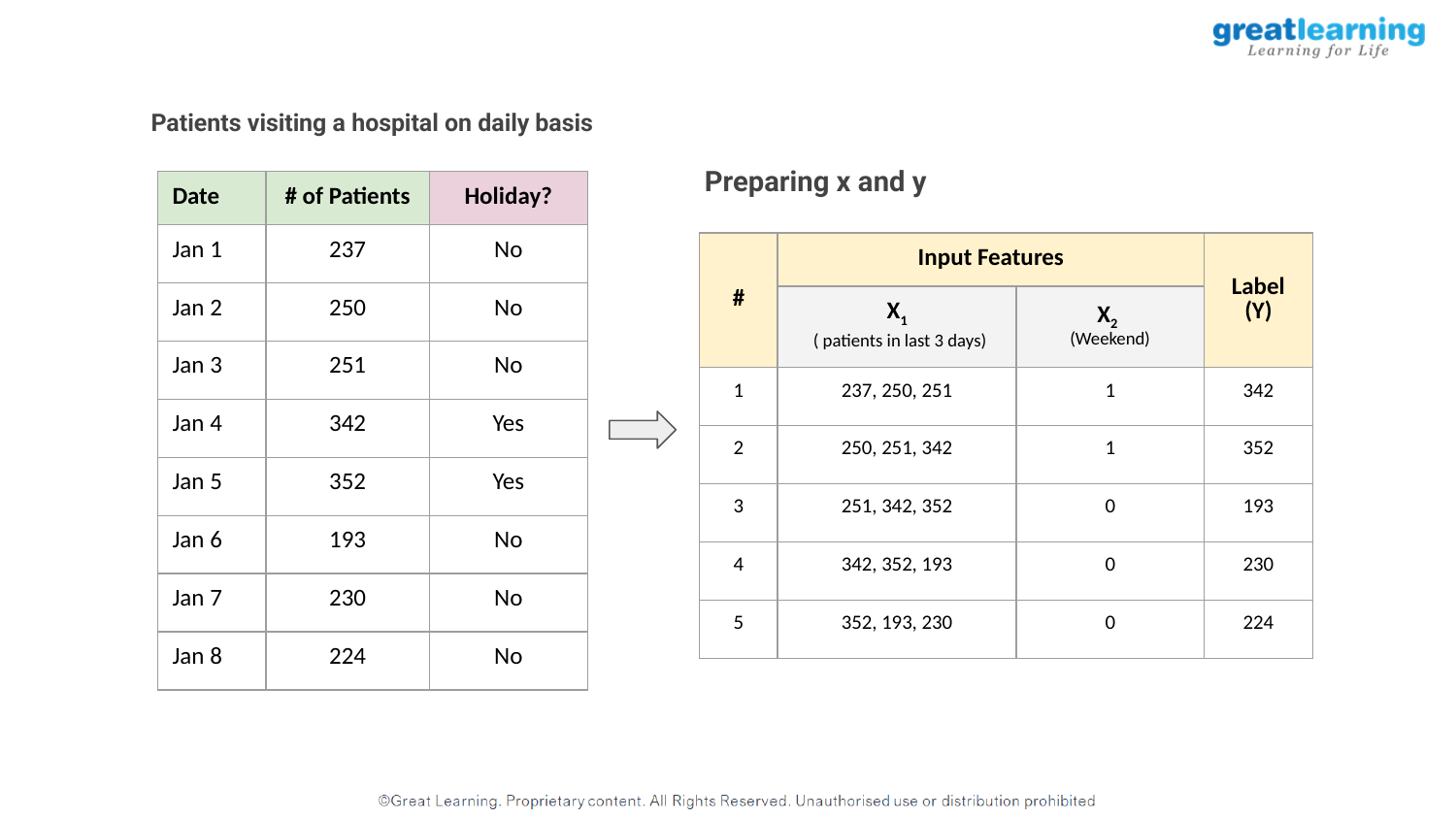

Patients visiting a hospital on daily basis
Preparing x and y

| Date | # of Patients | Holiday? |
| --- | --- | --- |
| Jan 1 | 237 | No |
| Jan 2 | 250 | No |
| Jan 3 | 251 | No |
| Jan 4 | 342 | Yes |
| Jan 5 | 352 | Yes |
| Jan 6 | 193 | No |
| Jan 7 | 230 | No |
| Jan 8 | 224 | No |
| # | Input Features |  | Label (Y) |
| --- | --- | --- | --- |
|  | X1 ( patients in last 3 days) | X2 (Weekend) |  |
| 1 | 237, 250, 251 | 1 | 342 |
| 2 | 250, 251, 342 | 1 | 352 |
| 3 | 251, 342, 352 | 0 | 193 |
| 4 | 342, 352, 193 | 0 | 230 |
| 5 | 352, 193, 230 | 0 | 224 |